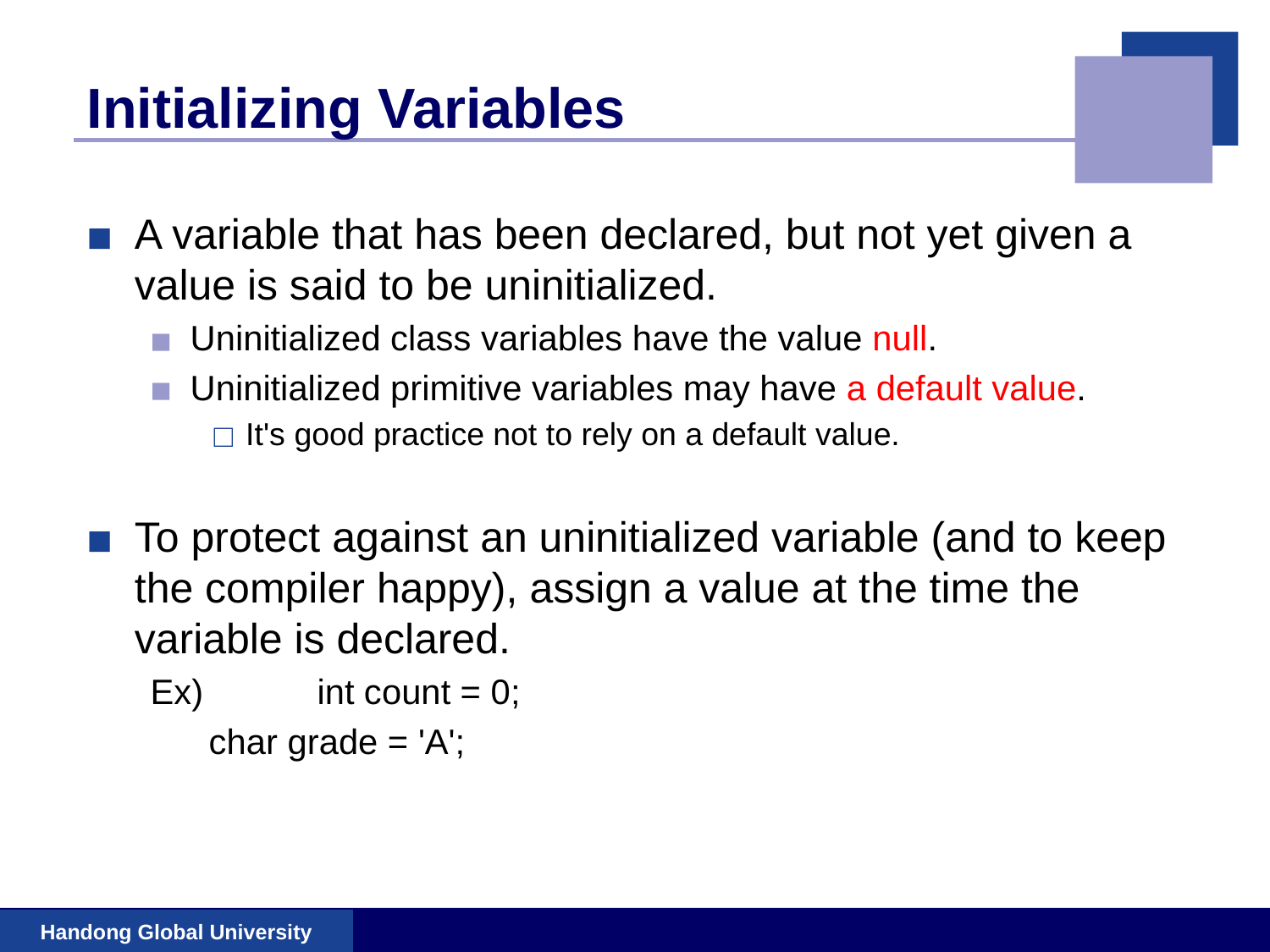

# Initializing Variables
A variable that has been declared, but not yet given a value is said to be uninitialized.
Uninitialized class variables have the value null.
Uninitialized primitive variables may have a default value.
It's good practice not to rely on a default value.

To protect against an uninitialized variable (and to keep the compiler happy), assign a value at the time the variable is declared.
Ex) 	int count = 0;
      char grade = 'A';